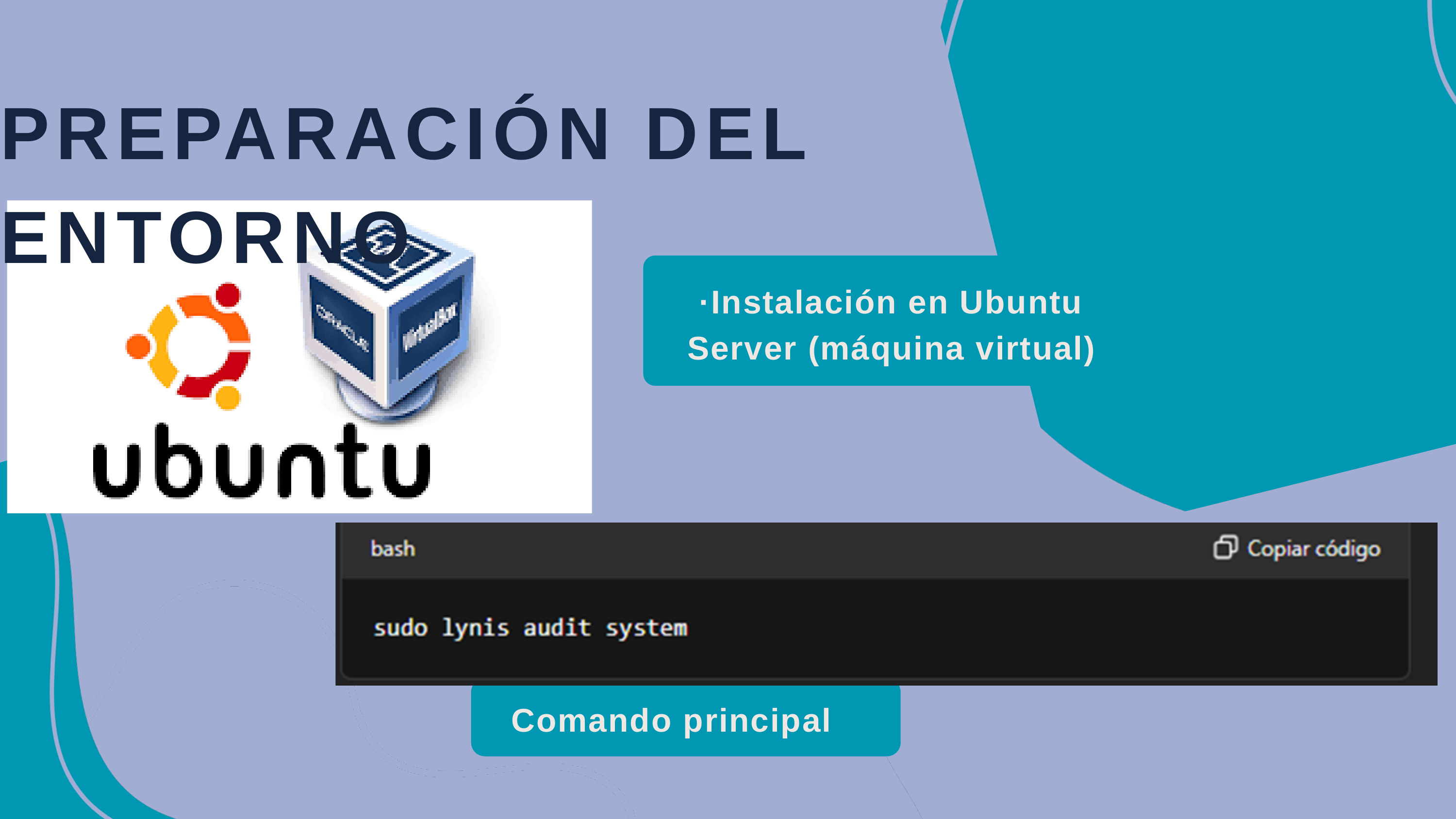

PREPARACIÓN DEL ENTORNO

·Instalación en Ubuntu Server (máquina virtual)

Comando principal